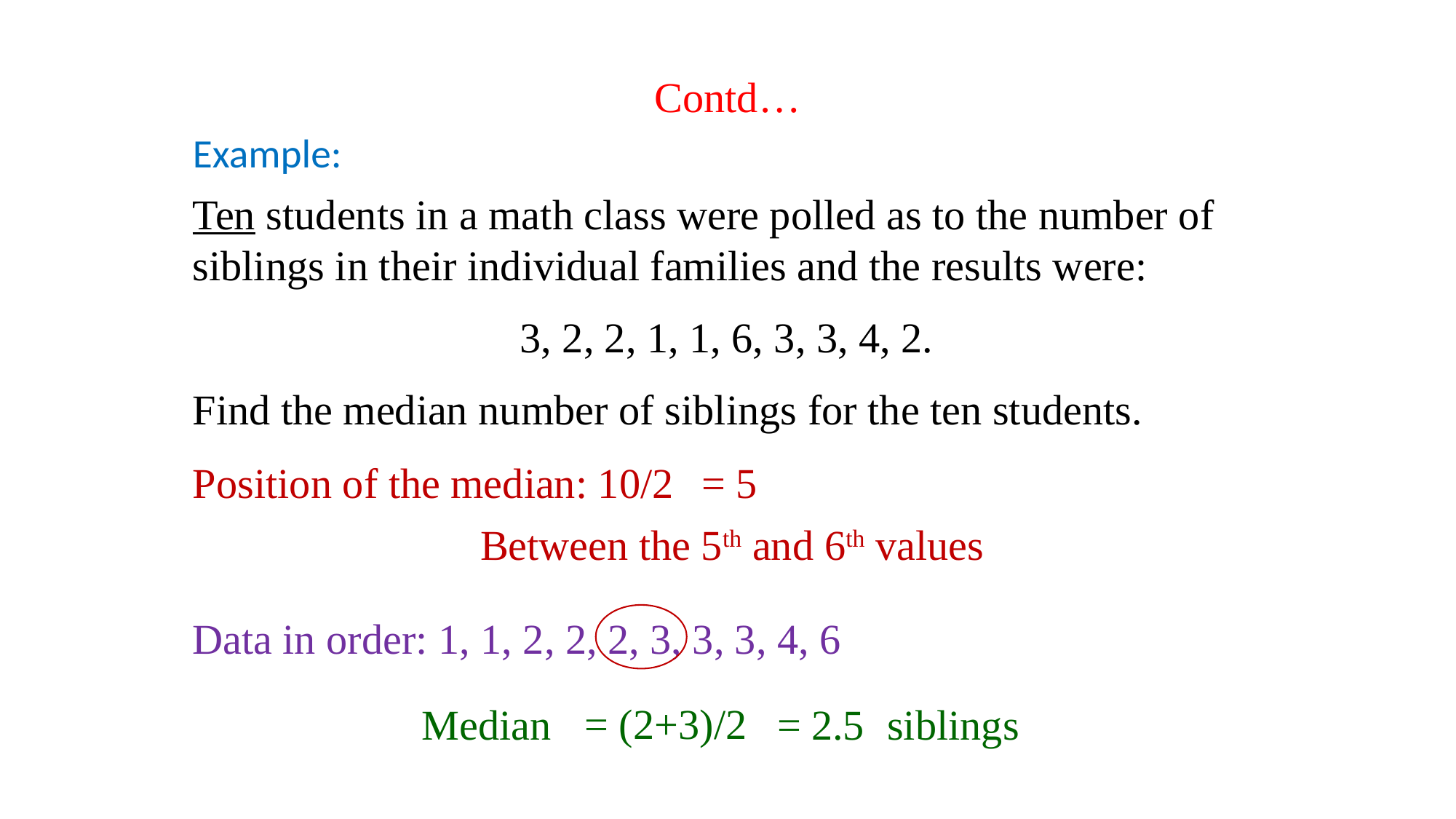

Contd…
# Example:
Ten students in a math class were polled as to the number of siblings in their individual families and the results were:
			3, 2, 2, 1, 1, 6, 3, 3, 4, 2.
Find the median number of siblings for the ten students.
Position of the median: 10/2
= 5
Between the 5th and 6th values

Data in order: 1, 1, 2, 2, 2, 3, 3, 3, 4, 6
= (2+3)/2
Median
= 2.5
siblings